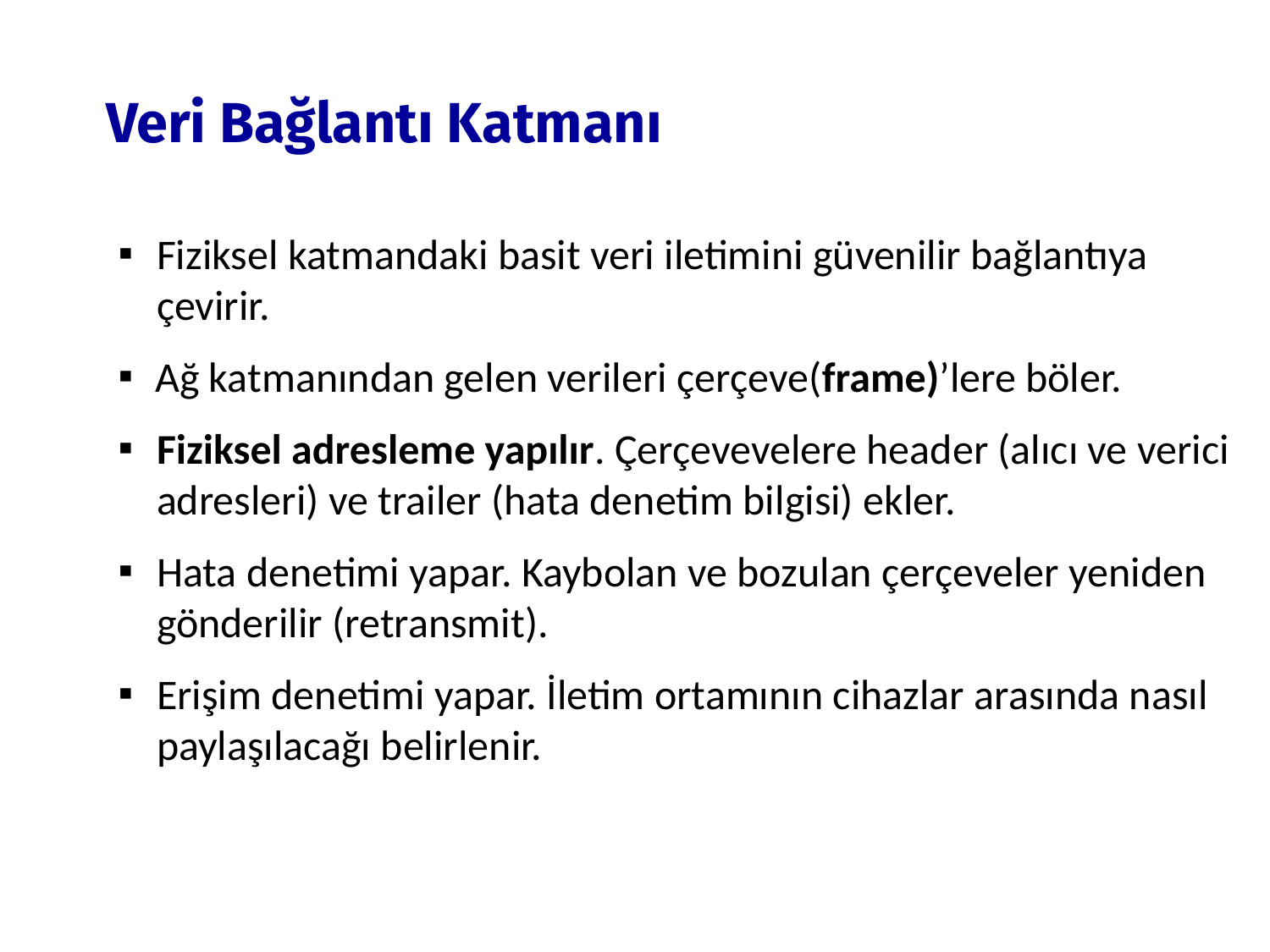

Veri Bağlantı Katmanı
Fiziksel katmandaki basit veri iletimini güvenilir bağlantıya çevirir.
Ağ katmanından gelen verileri çerçeve(frame)’lere böler.
Fiziksel adresleme yapılır. Çerçevevelere header (alıcı ve verici adresleri) ve trailer (hata denetim bilgisi) ekler.
Hata denetimi yapar. Kaybolan ve bozulan çerçeveler yeniden gönderilir (retransmit).
Erişim denetimi yapar. İletim ortamının cihazlar arasında nasıl paylaşılacağı belirlenir.